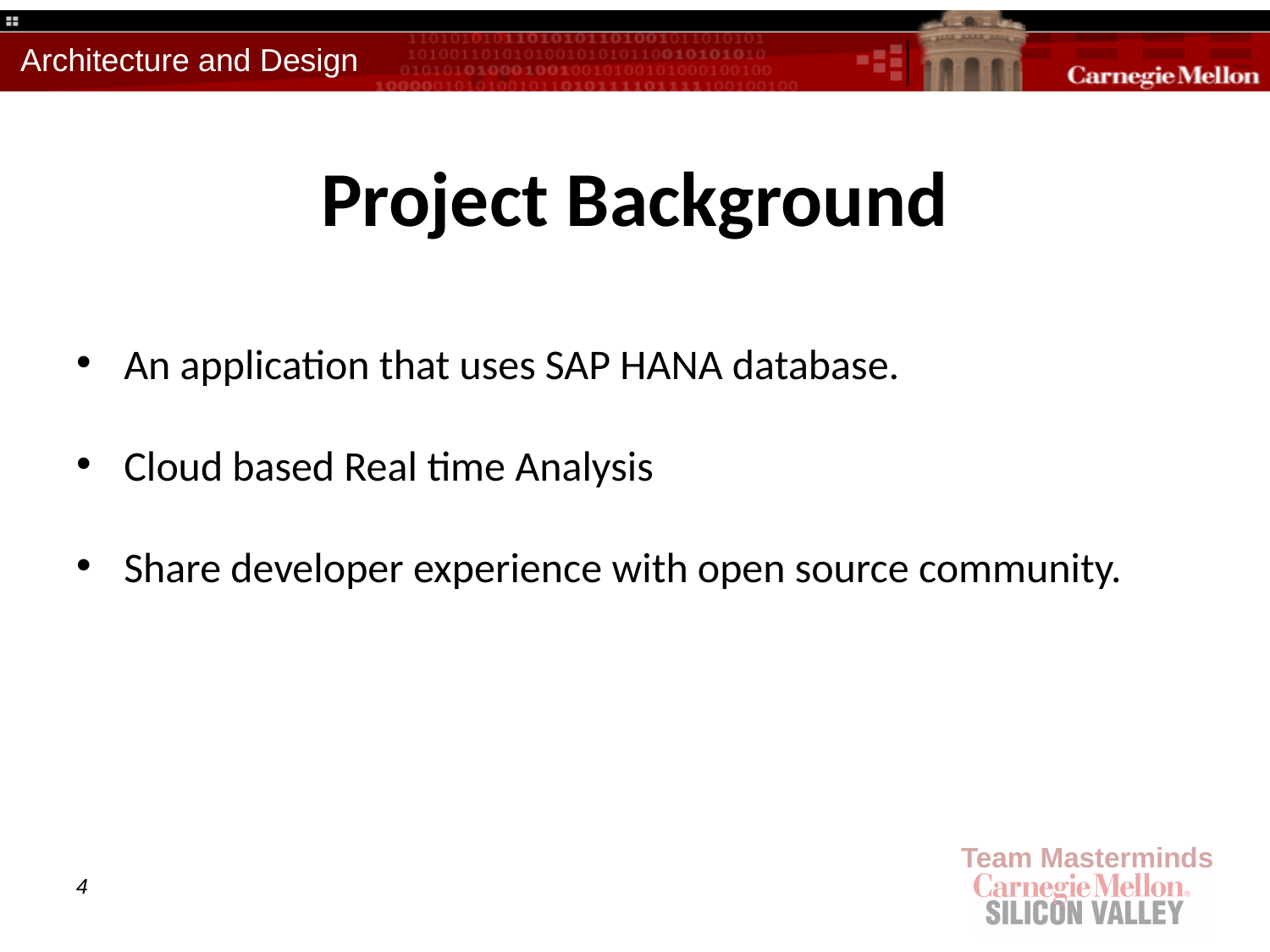

# Project Background

An application that uses SAP HANA database.

Cloud based Real time Analysis

Share developer experience with open source community.

4